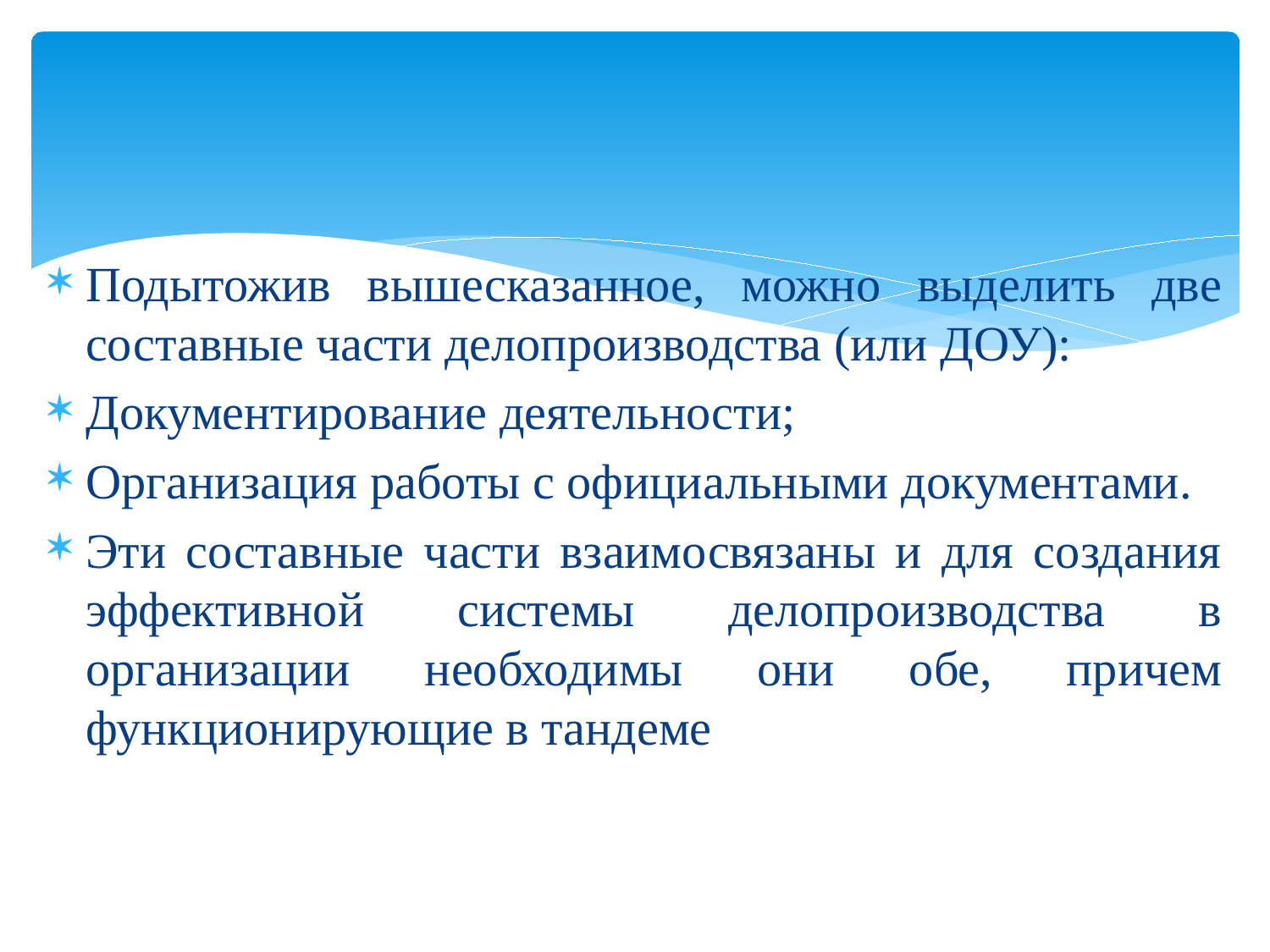

Подытожив вышесказанное, можно выделить две составные части делопроизводства (или ДОУ):
Документирование деятельности;
Организация работы с официальными документами.
Эти составные части взаимосвязаны и для создания эффективной системы делопроизводства в организации необходимы они обе, причем функционирующие в тандеме